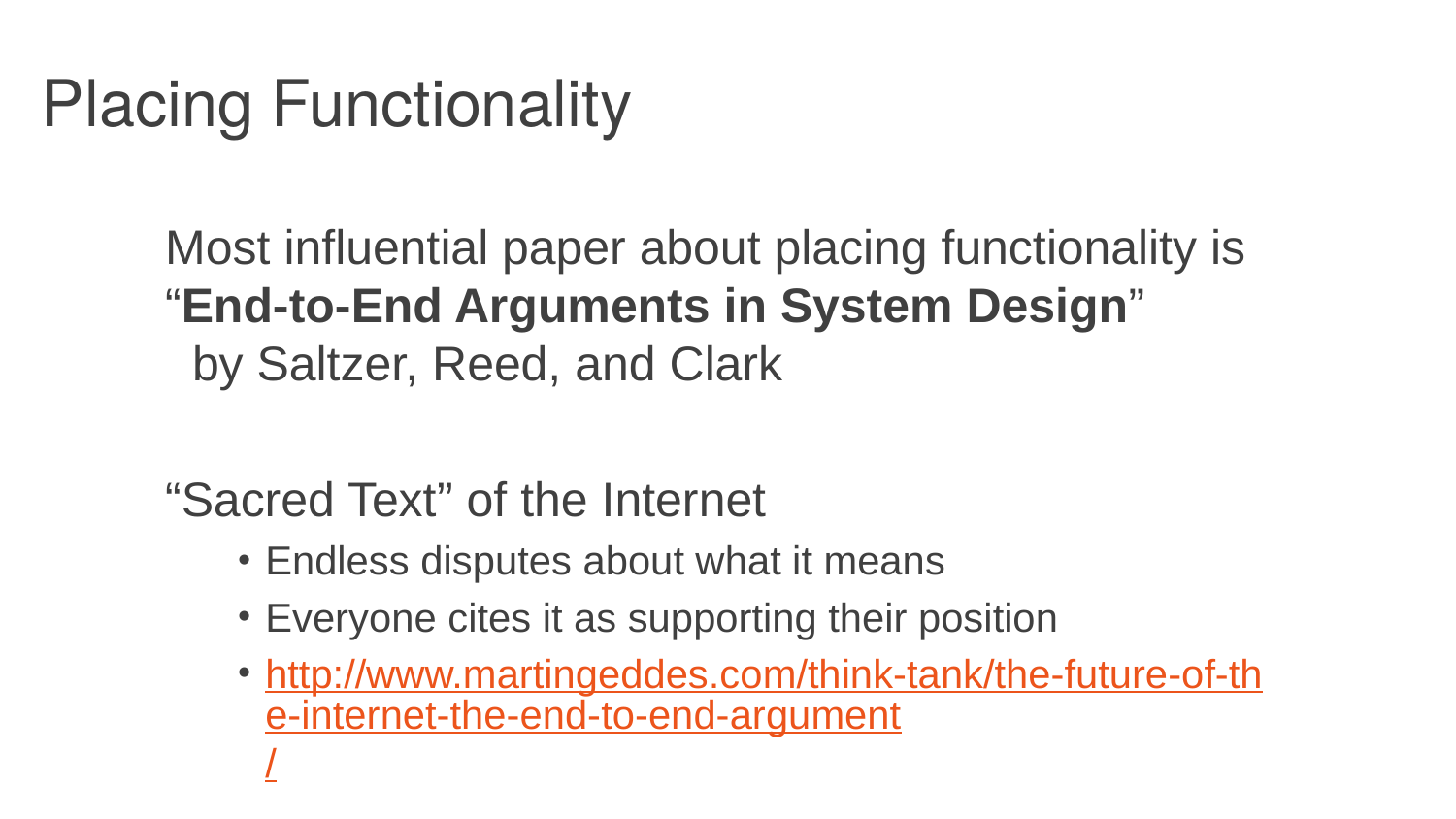

# Placing Functionality
Most influential paper about placing functionality is
“End-to-End Arguments in System Design”
  by Saltzer, Reed, and Clark

“Sacred Text” of the Internet
Endless disputes about what it means
Everyone cites it as supporting their position
http://www.martingeddes.com/think-tank/the-future-of-the-internet-the-end-to-end-argument/